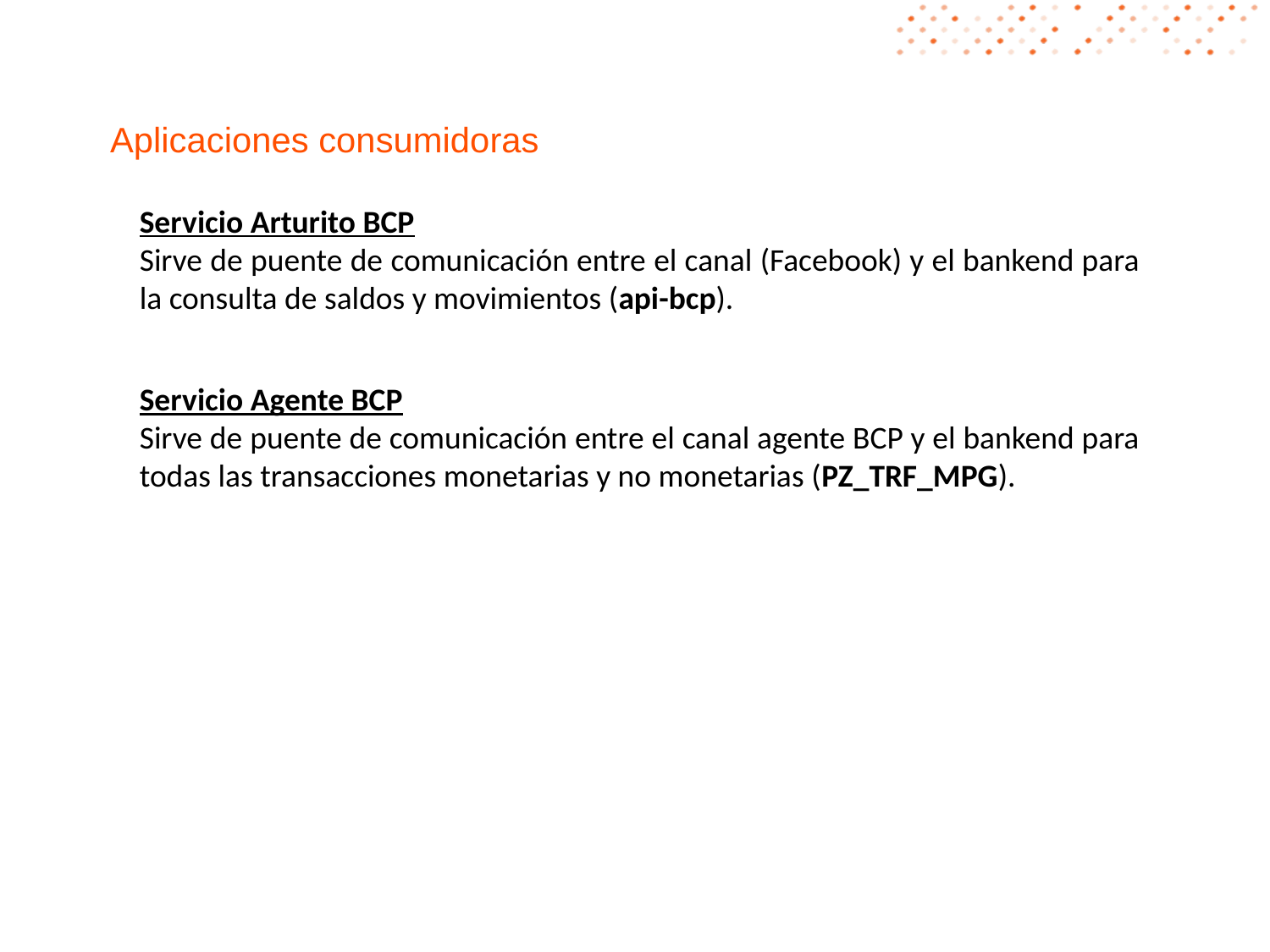

# Aplicaciones consumidoras
Servicio Arturito BCP
Sirve de puente de comunicación entre el canal (Facebook) y el bankend para la consulta de saldos y movimientos (api-bcp).
Servicio Agente BCP
Sirve de puente de comunicación entre el canal agente BCP y el bankend para todas las transacciones monetarias y no monetarias (PZ_TRF_MPG).